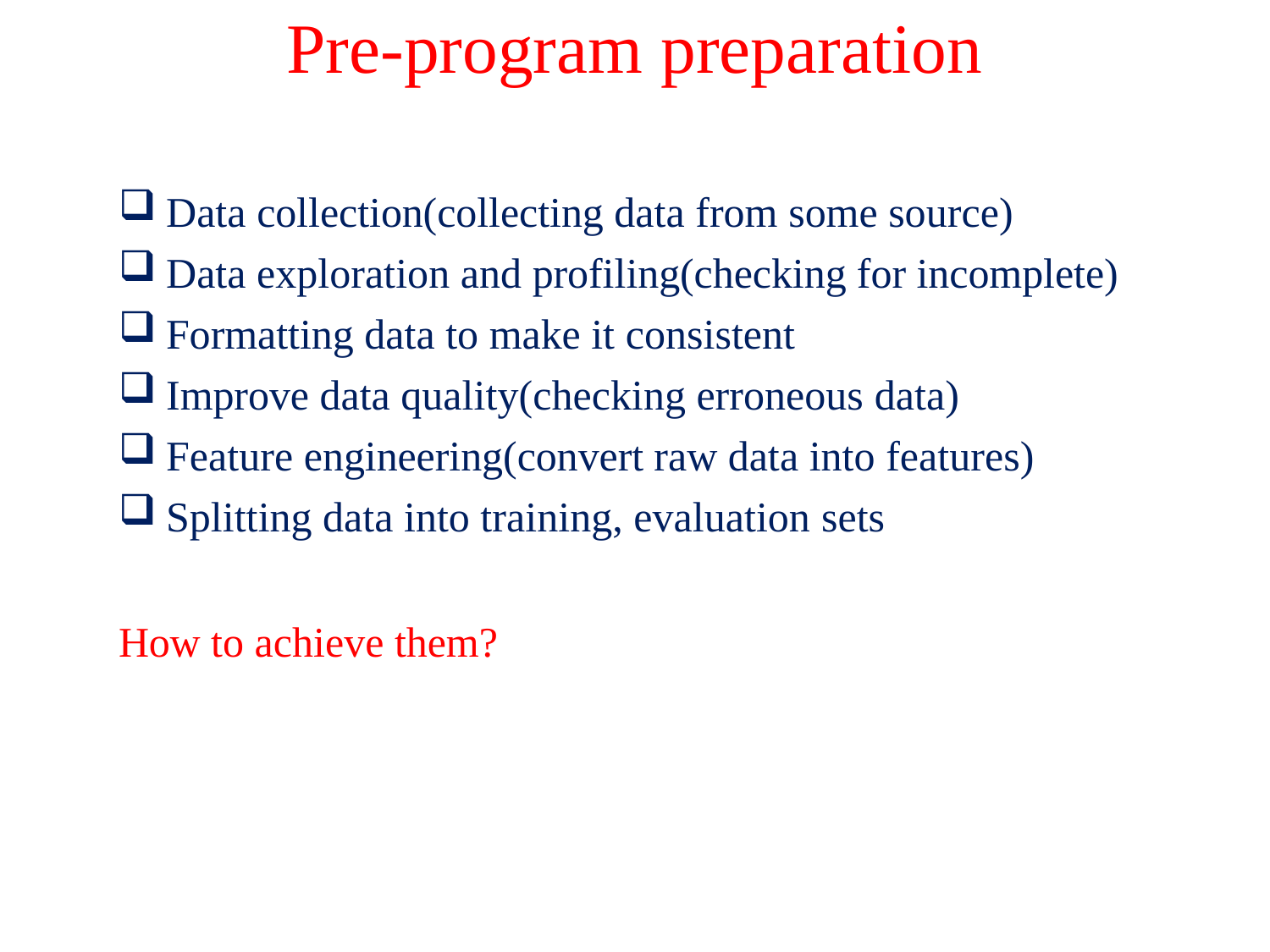

# Pre-program preparation
Data collection(collecting data from some source)
Data exploration and profiling(checking for incomplete)
Formatting data to make it consistent
Improve data quality(checking erroneous data)
Feature engineering(convert raw data into features)
Splitting data into training, evaluation sets

How to achieve them?